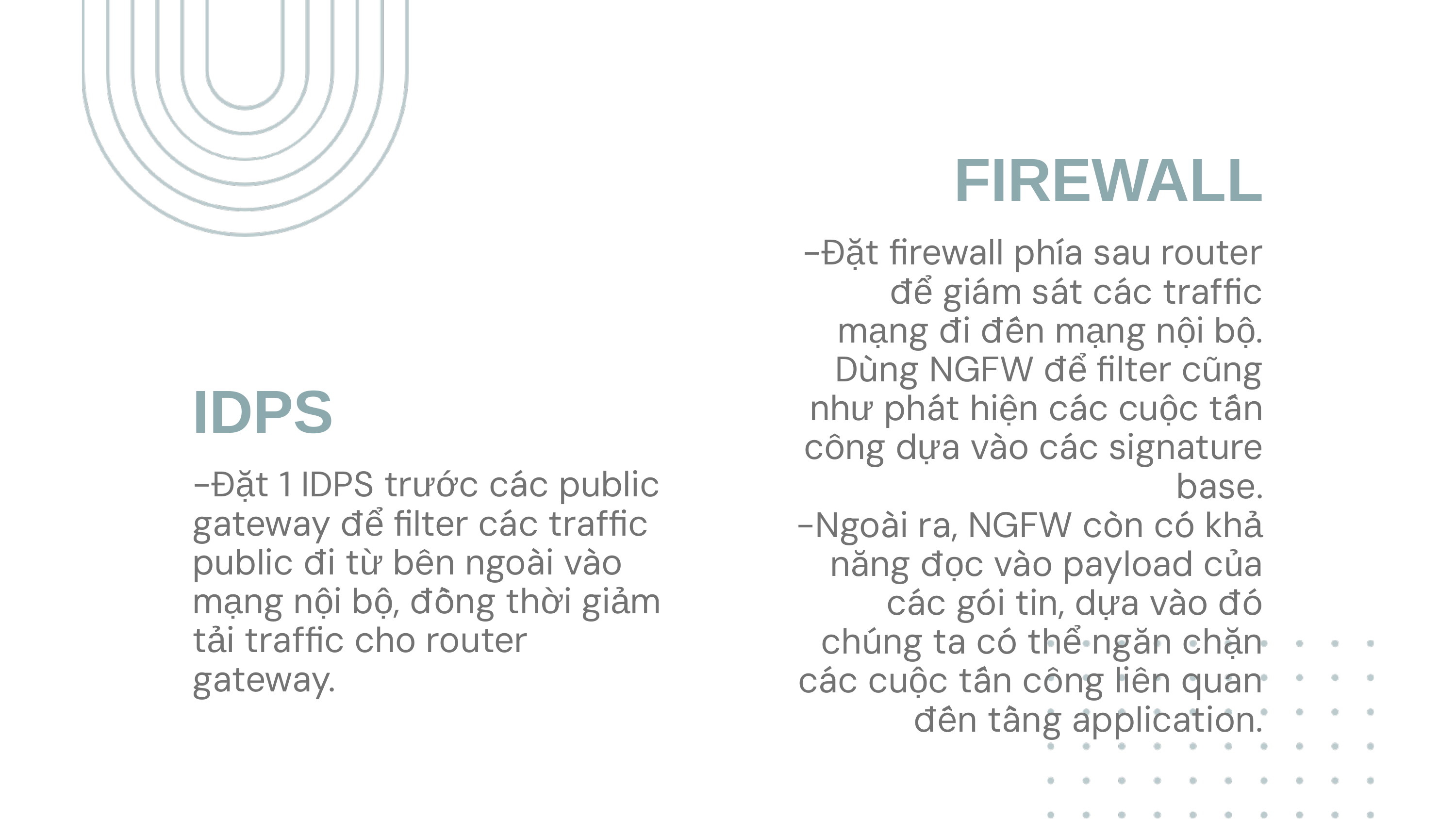

FIREWALL
-Đặt firewall phía sau router để giám sát các traffic mạng đi đến mạng nội bộ. Dùng NGFW để filter cũng như phát hiện các cuộc tấn công dựa vào các signature base.
-Ngoài ra, NGFW còn có khả năng đọc vào payload của các gói tin, dựa vào đó chúng ta có thể ngăn chặn các cuộc tấn công liên quan đến tầng application.

IDPS
-Đặt 1 IDPS trước các public gateway để filter các traffic public đi từ bên ngoài vào mạng nội bộ, đồng thời giảm tải traffic cho router gateway.